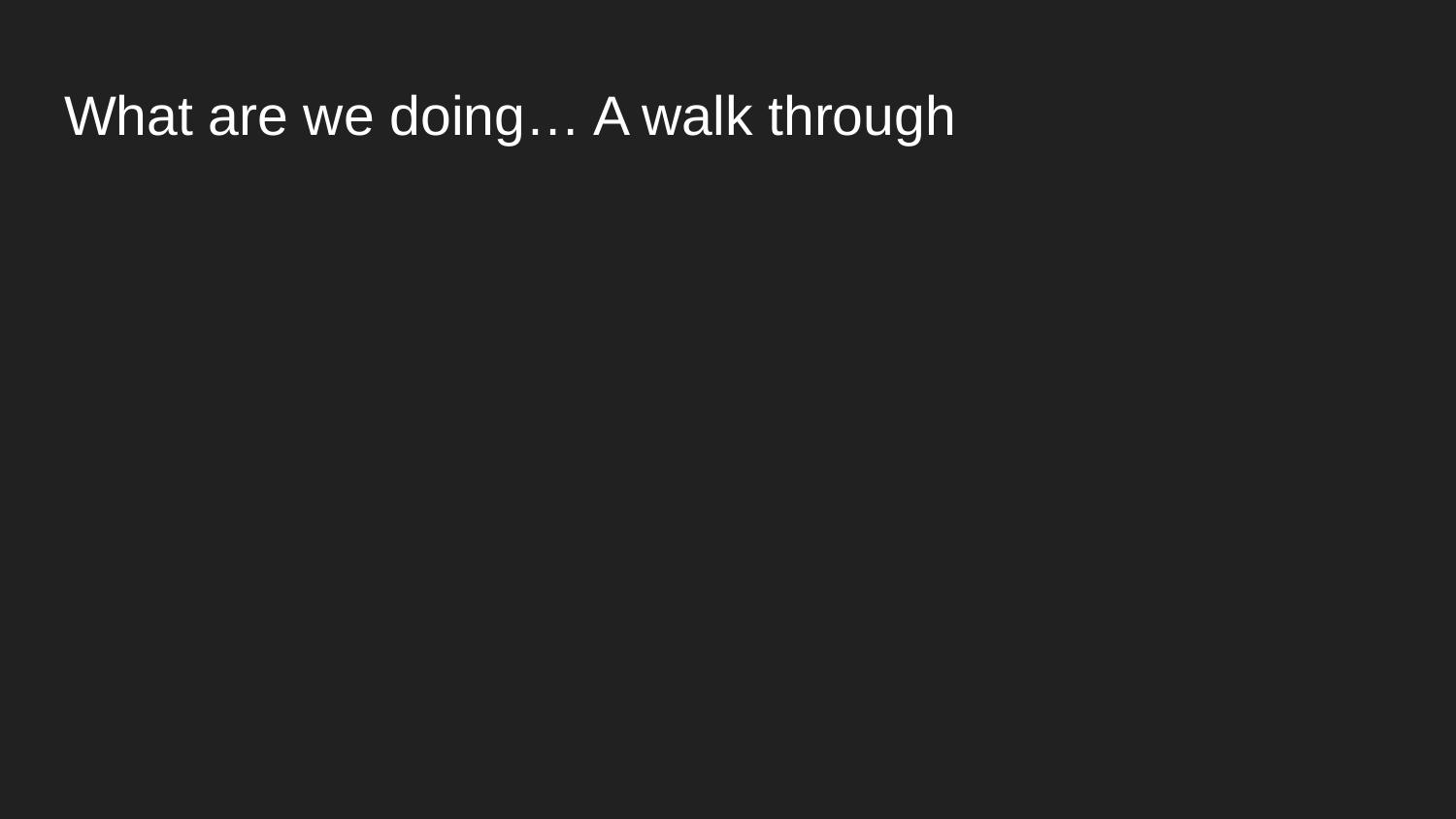

# What are we doing… A walk through